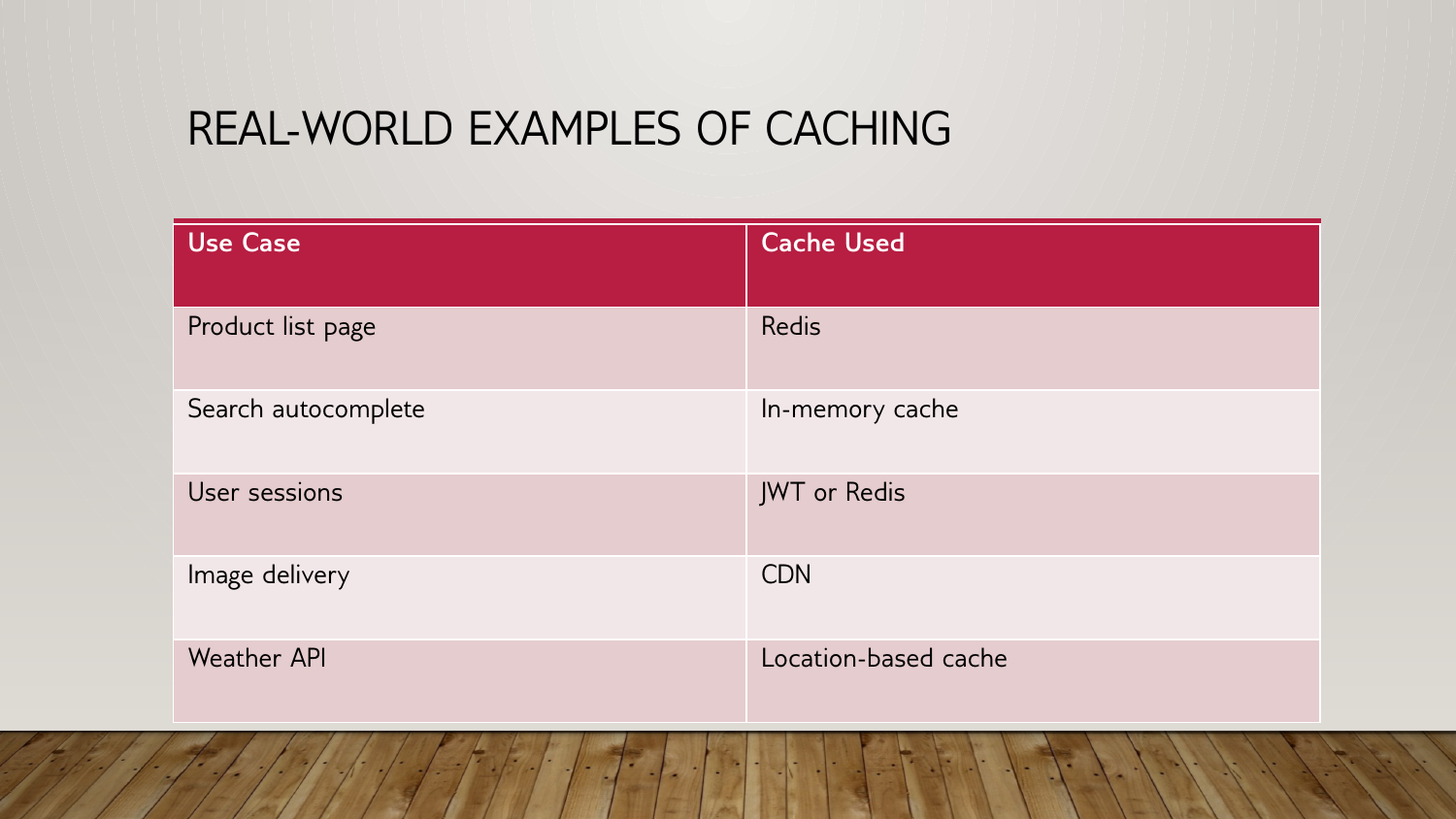

# Real-world Examples of Caching
| Use Case | Cache Used |
| --- | --- |
| Product list page | Redis |
| Search autocomplete | In-memory cache |
| User sessions | JWT or Redis |
| Image delivery | CDN |
| Weather API | Location-based cache |